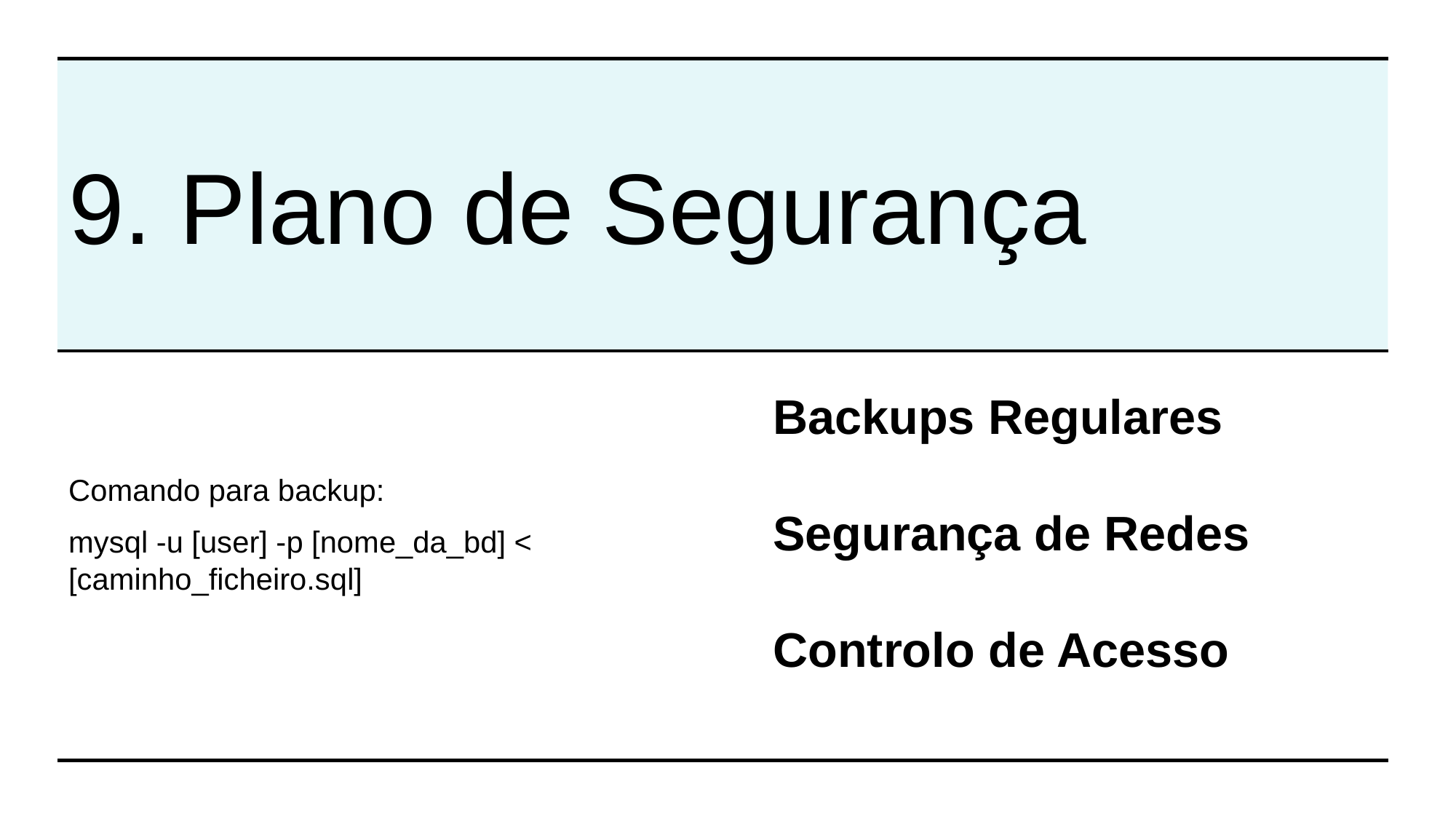

# 9. Plano de Segurança
Backups Regulares

Segurança de Redes

Controlo de Acesso
Comando para backup:
mysql -u [user] -p [nome_da_bd] < [caminho_ficheiro.sql]